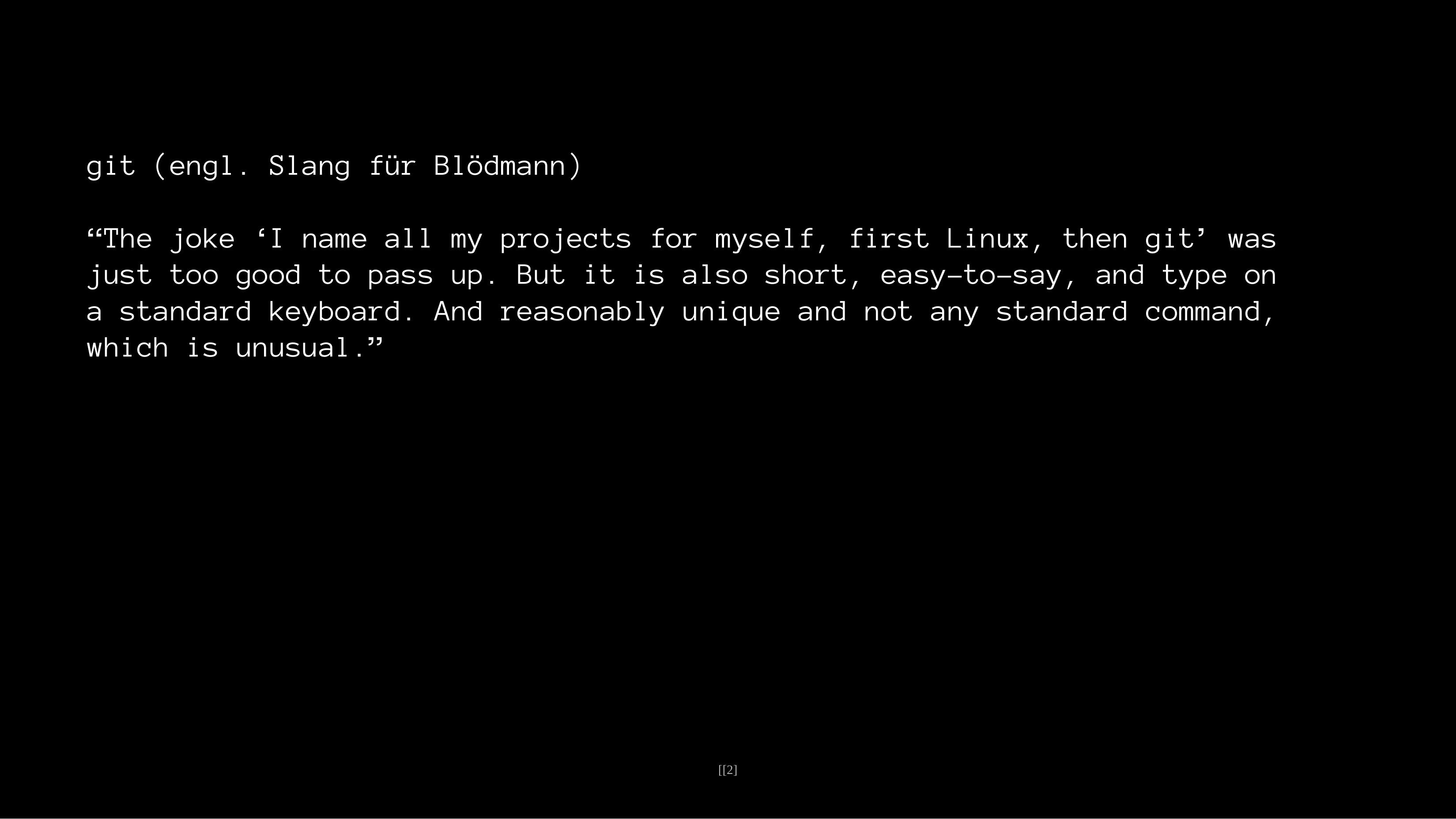

git (engl. Slang für Blödmann)

“The joke ‘I name all my projects for myself, first Linux, then git’ was just too good to pass up. But it is also short, easy-to-say, and type on a standard keyboard. And reasonably unique and not any standard command, which is unusual.”

[[2]